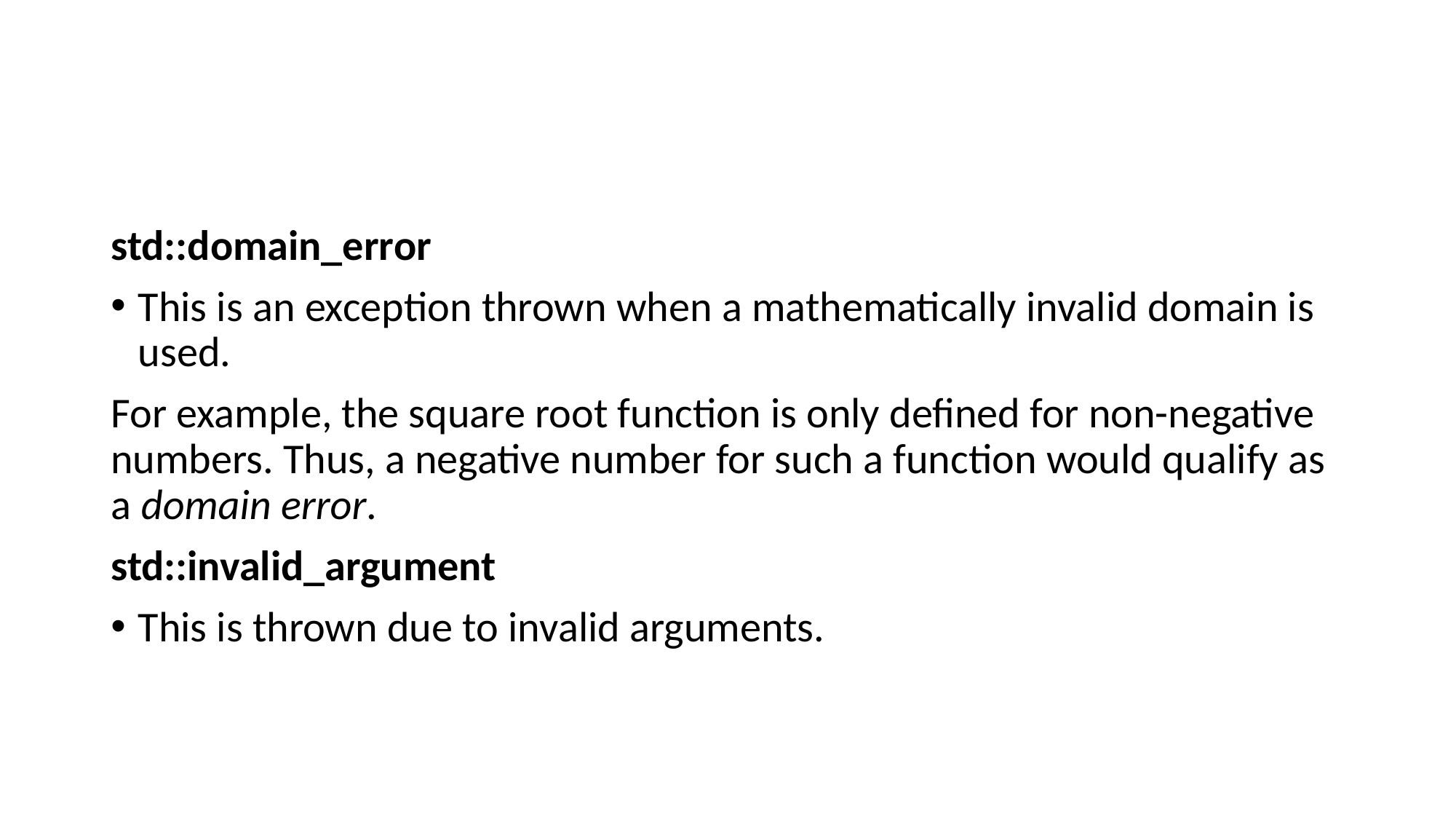

#
std::domain_error
This is an exception thrown when a mathematically invalid domain is used.
For example, the square root function is only defined for non-negative numbers. Thus, a negative number for such a function would qualify as a domain error.
std::invalid_argument
This is thrown due to invalid arguments.